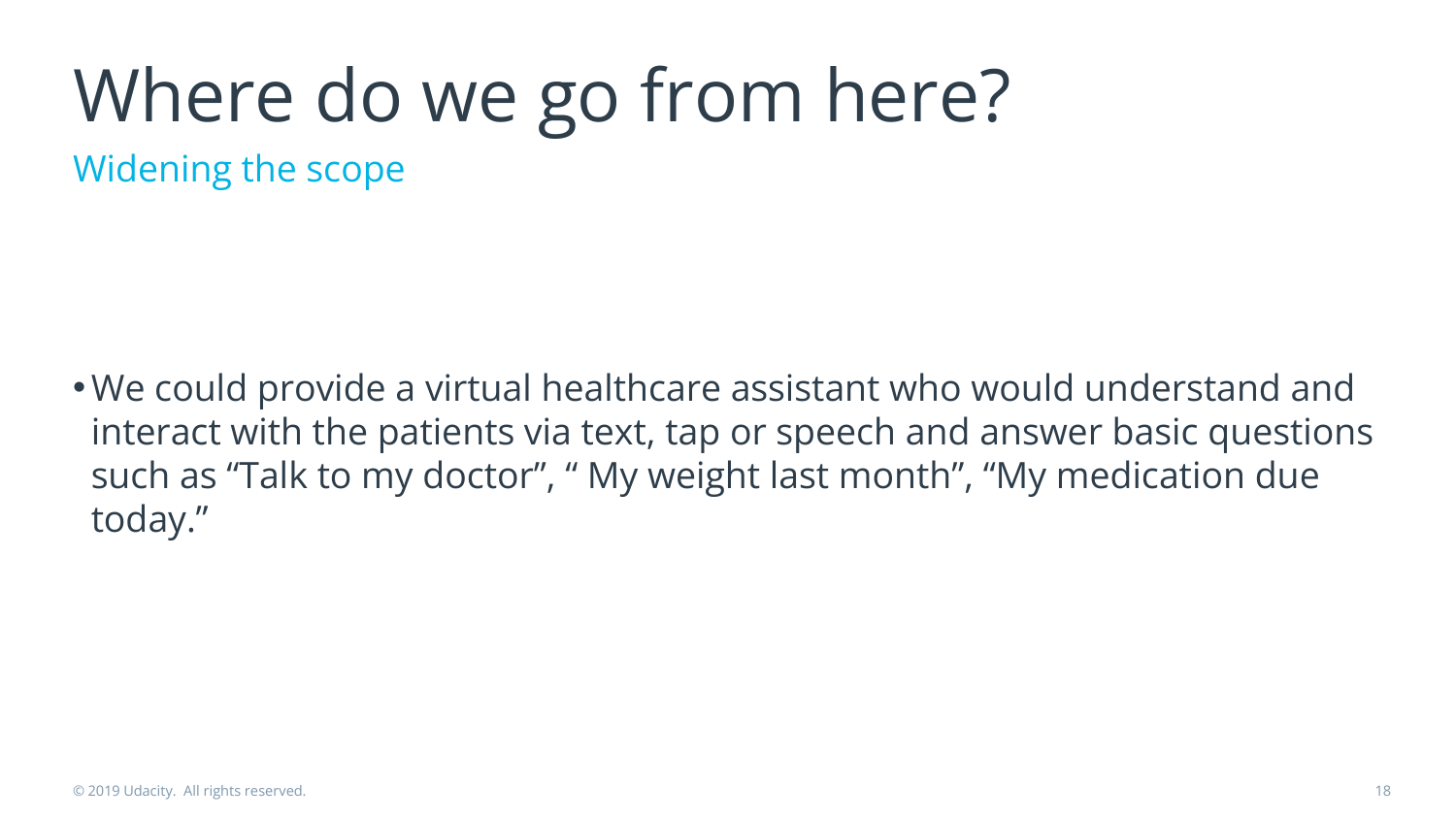

# Where do we go from here?
Widening the scope
We could provide a virtual healthcare assistant who would understand and interact with the patients via text, tap or speech and answer basic questions such as “Talk to my doctor”, “ My weight last month”, “My medication due today.”
© 2019 Udacity.  All rights reserved.
18